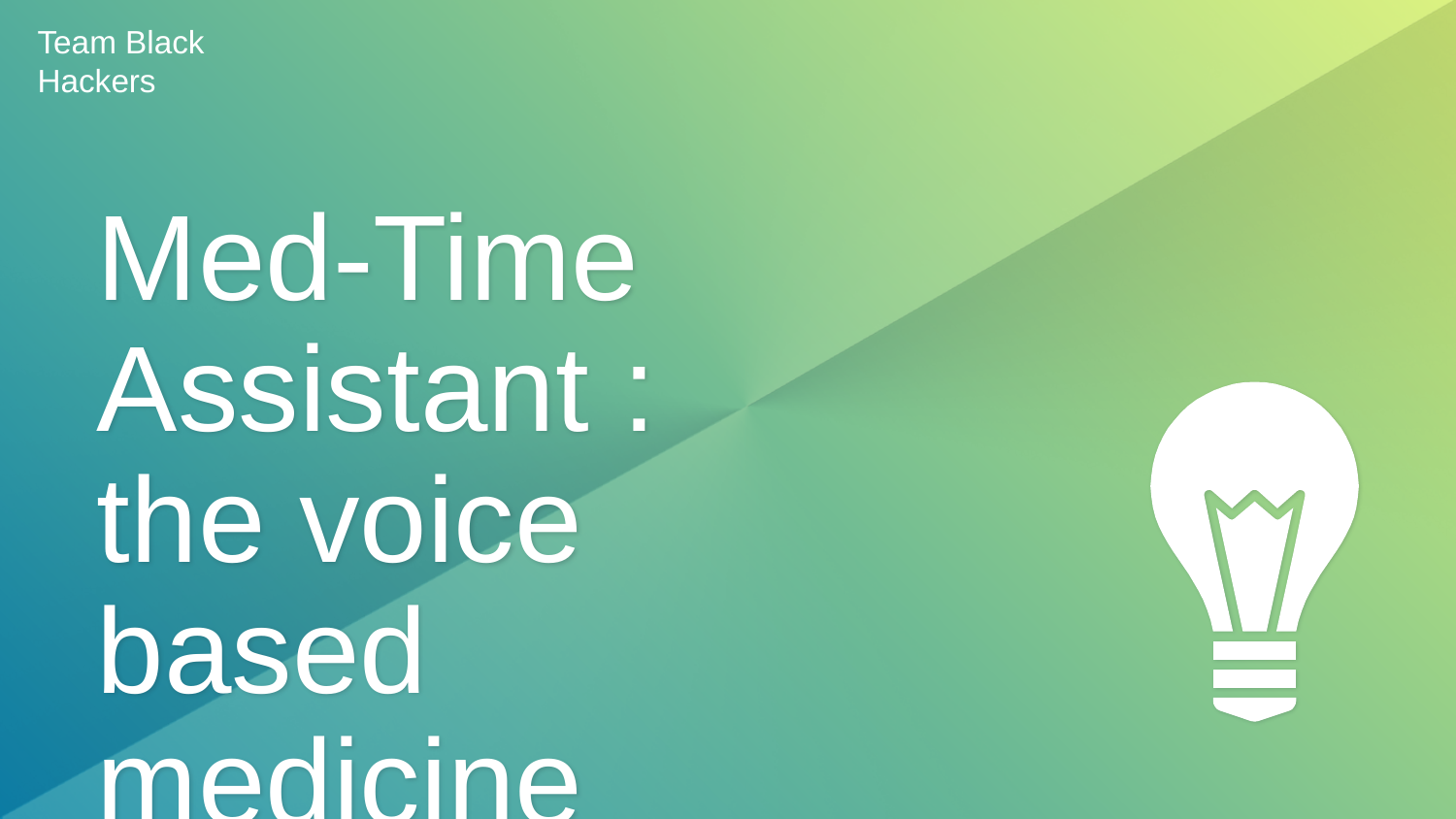

Team Black Hackers
# Med-Time Assistant : the voice based medicine reminder